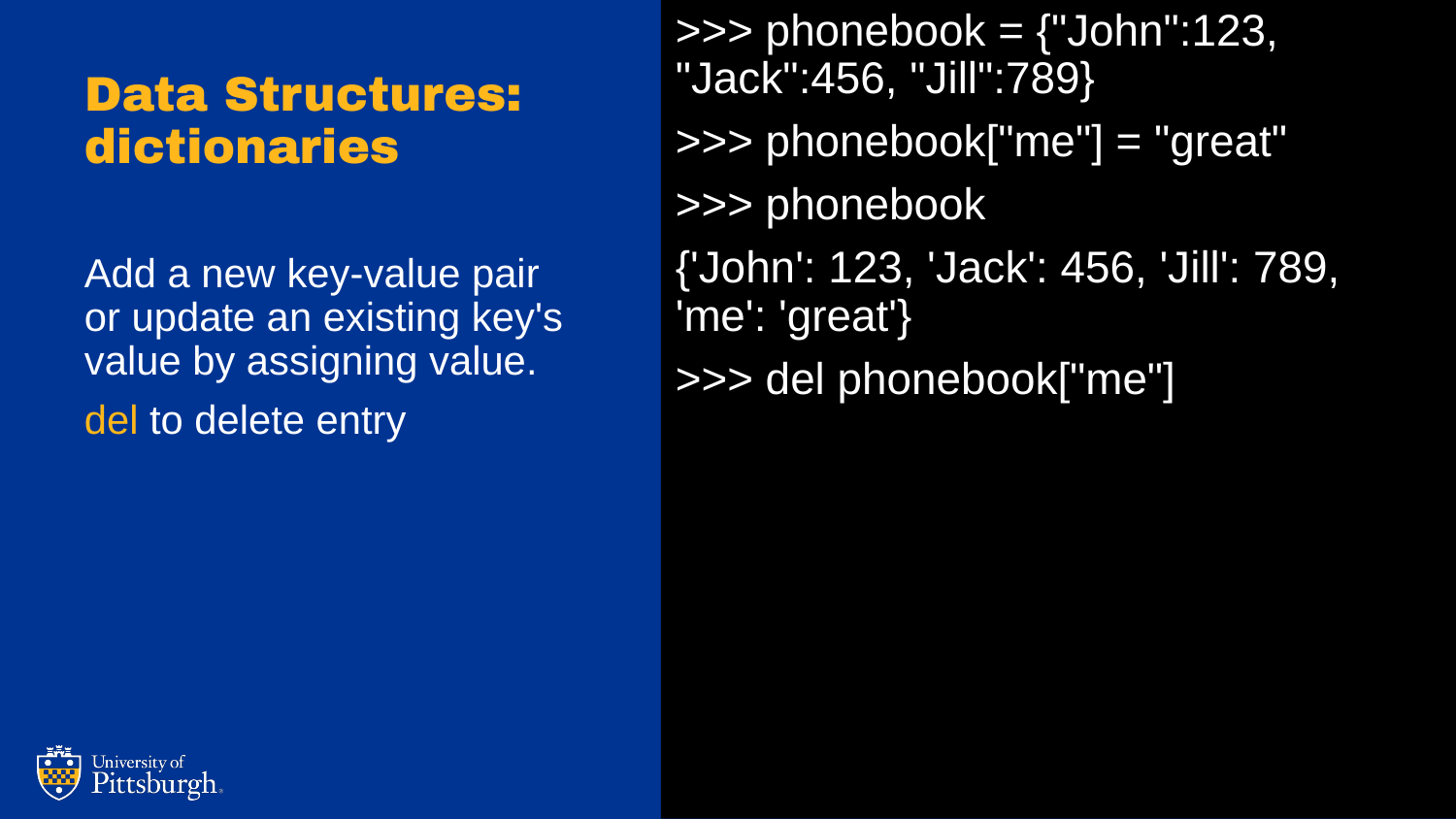

>>> phonebook = {"John":123, "Jack":456, "Jill":789}
>>> phonebook["me"] = "great"
>>> phonebook
{'John': 123, 'Jack': 456, 'Jill': 789, 'me': 'great'}
>>> del phonebook["me"]
# Data Structures:
dictionaries
Add a new key-value pair or update an existing key's value by assigning value.
del to delete entry